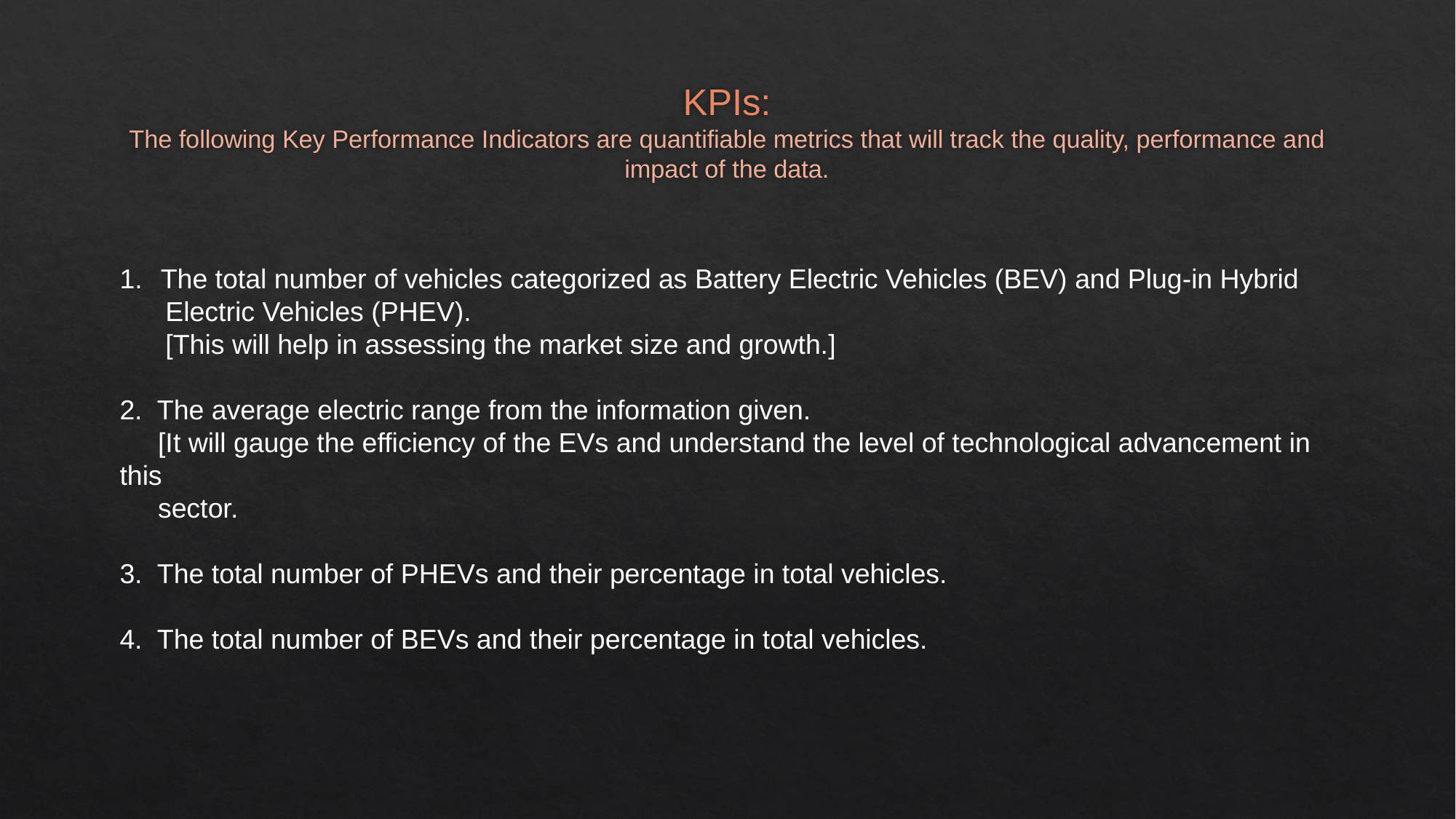

# KPIs: The following Key Performance Indicators are quantifiable metrics that will track the quality, performance and impact of the data.
The total number of vehicles categorized as Battery Electric Vehicles (BEV) and Plug-in Hybrid
      Electric Vehicles (PHEV).
      [This will help in assessing the market size and growth.]

2.  The average electric range from the information given.
     [It will gauge the efficiency of the EVs and understand the level of technological advancement in this
     sector.

3.  The total number of PHEVs and their percentage in total vehicles.

4.  The total number of BEVs and their percentage in total vehicles.